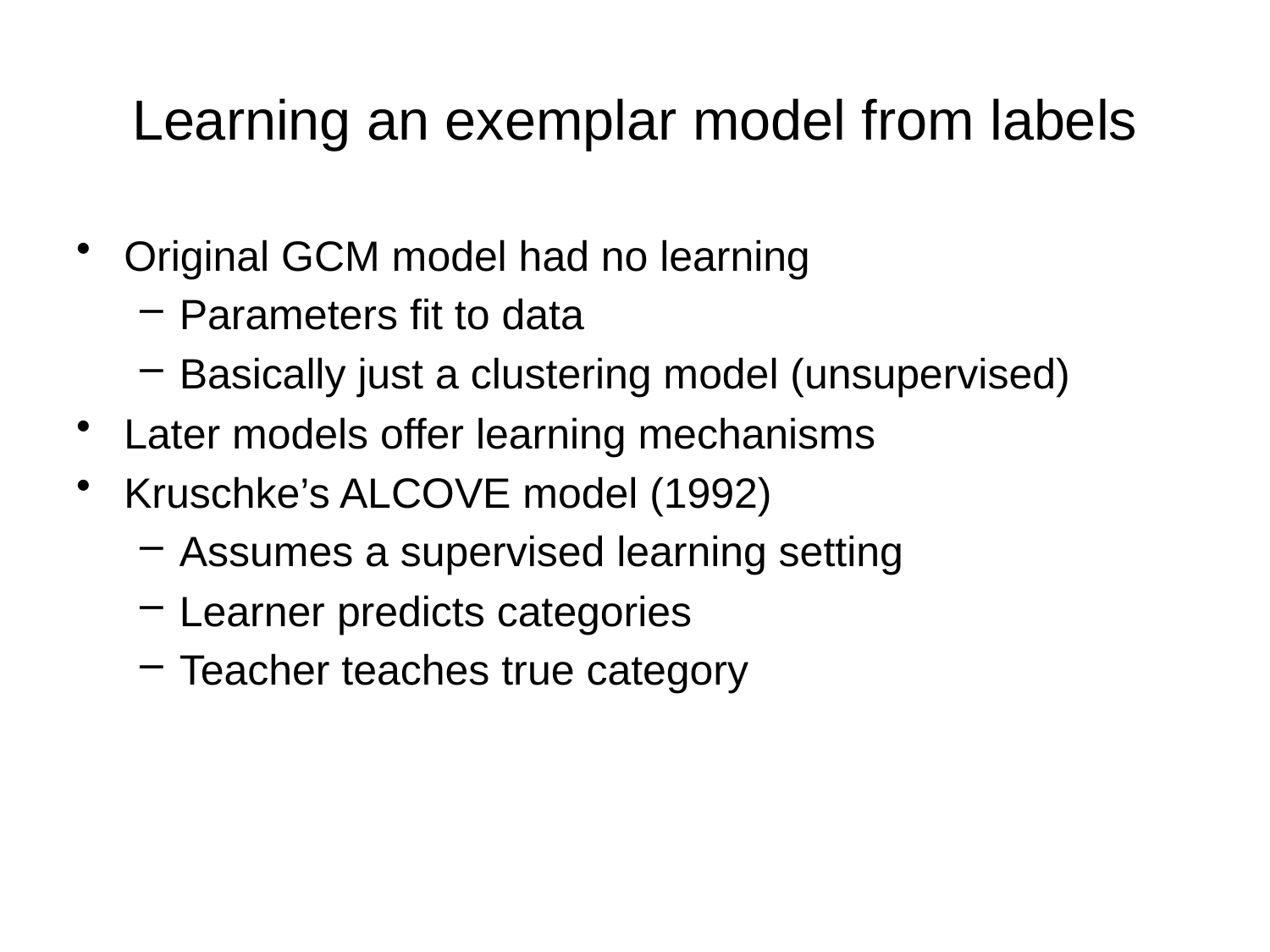

# Learning an exemplar model from labels
Original GCM model had no learning
Parameters fit to data
Basically just a clustering model (unsupervised)
Later models offer learning mechanisms
Kruschke’s ALCOVE model (1992)
Assumes a supervised learning setting
Learner predicts categories
Teacher teaches true category